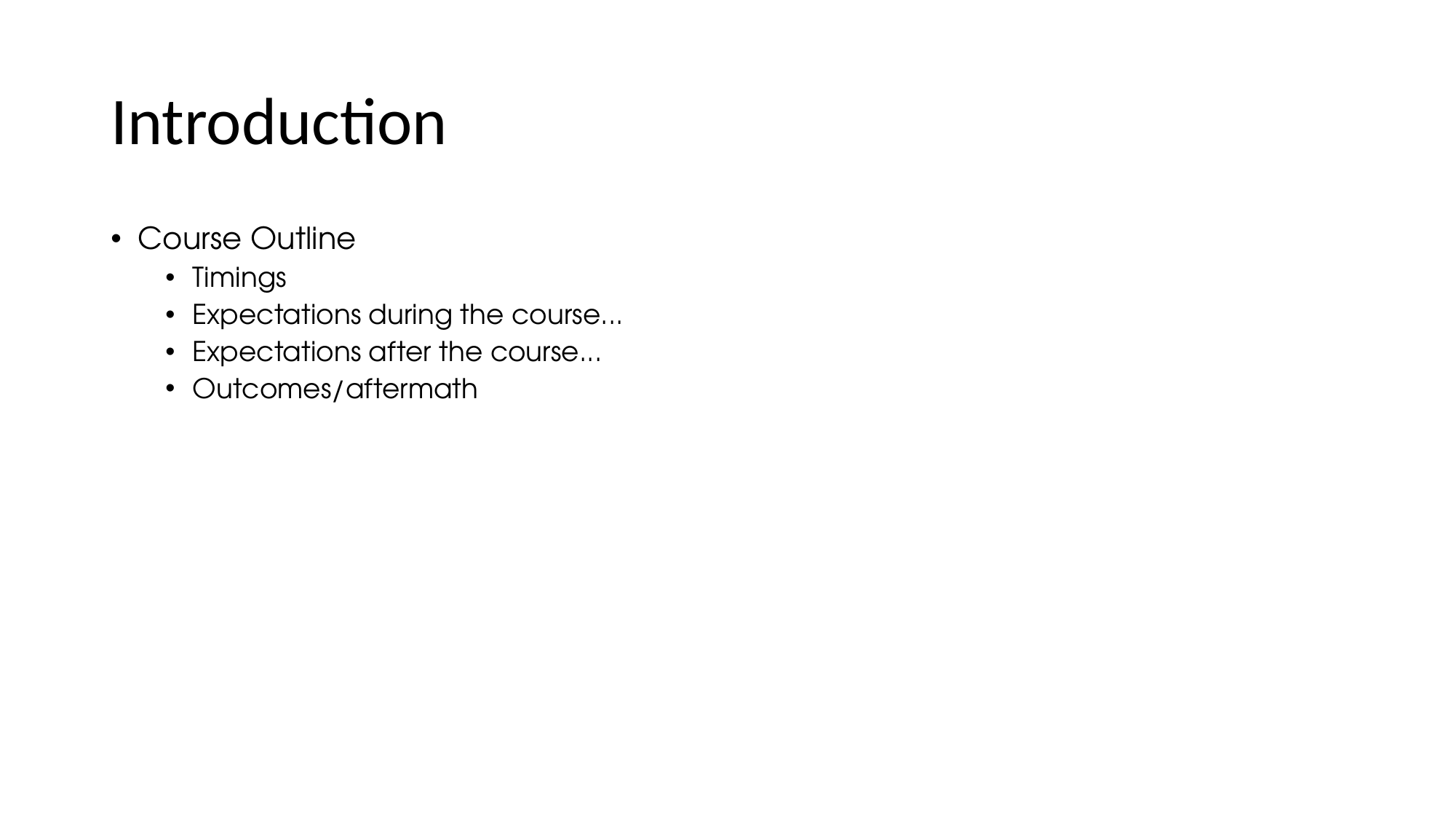

# Introduction
Course Outline
Timings
Expectations during the course...
Expectations after the course...
Outcomes/aftermath